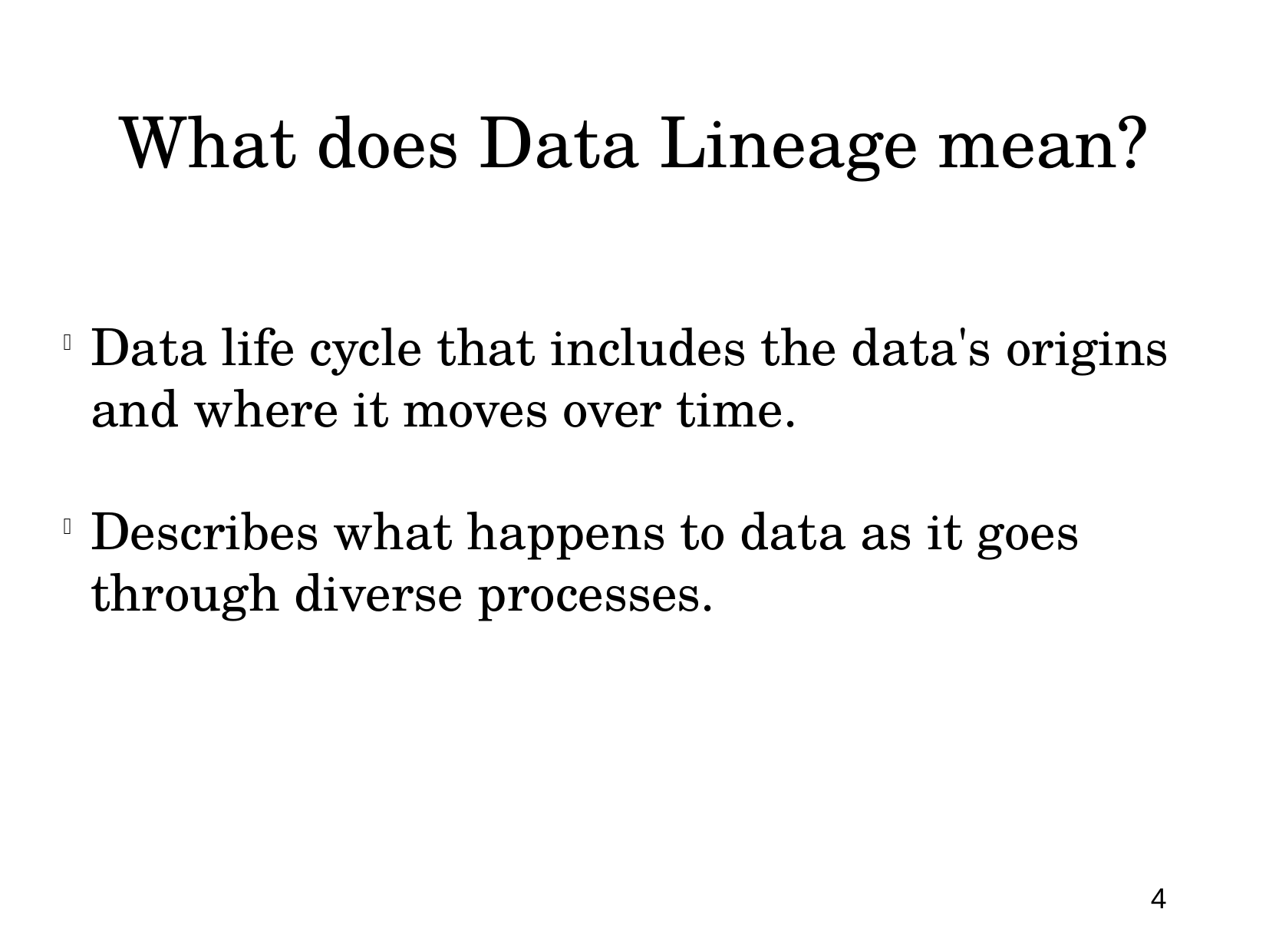

What does Data Lineage mean?
Data life cycle that includes the data's origins and where it moves over time.

Describes what happens to data as it goes through diverse processes.

4